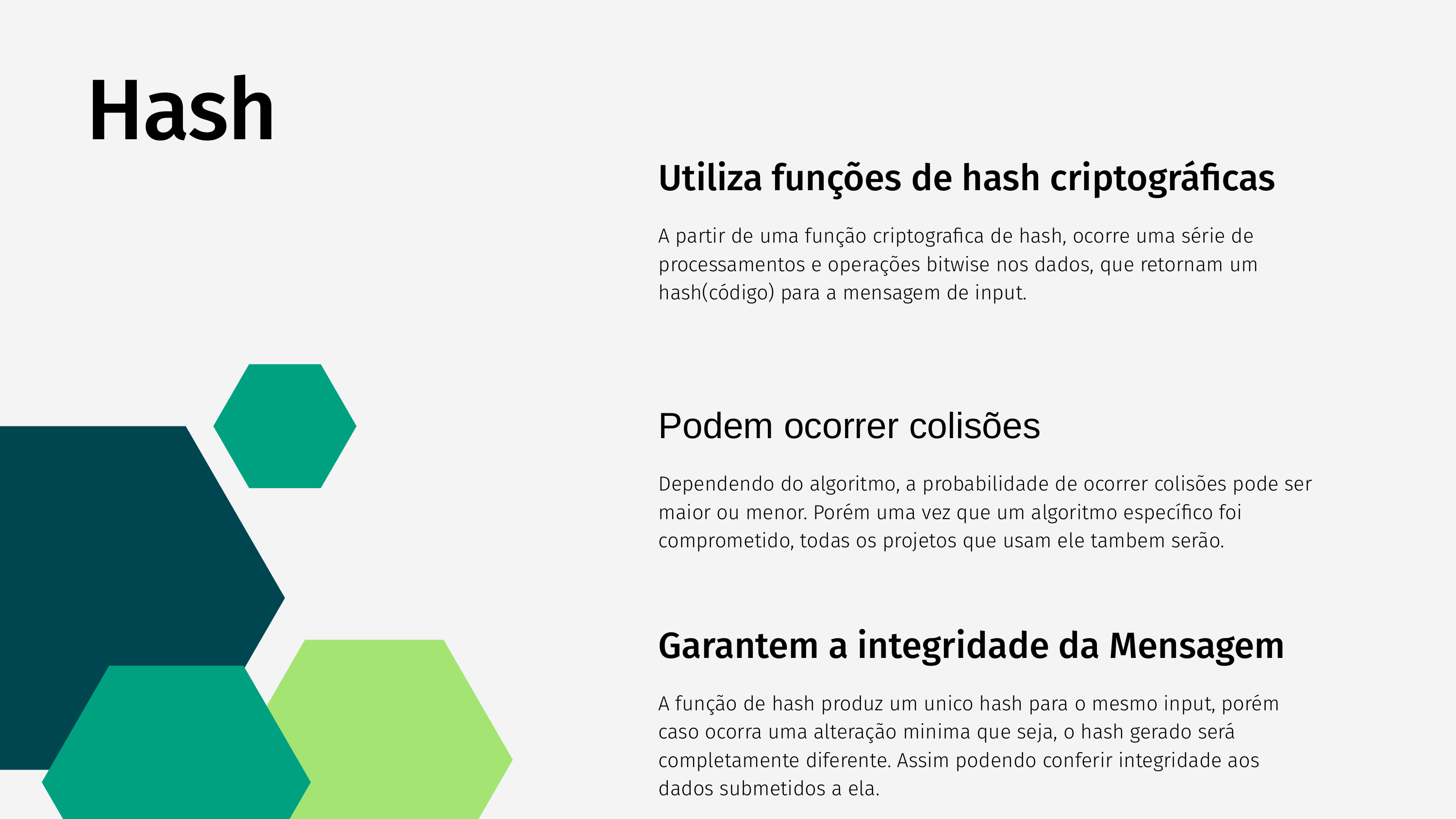

Hash
Utiliza funções de hash criptográficas
A partir de uma função criptografica de hash, ocorre uma série de processamentos e operações bitwise nos dados, que retornam um hash(código) para a mensagem de input.
Podem ocorrer colisões
Dependendo do algoritmo, a probabilidade de ocorrer colisões pode ser maior ou menor. Porém uma vez que um algoritmo específico foi comprometido, todas os projetos que usam ele tambem serão.
Garantem a integridade da Mensagem
A função de hash produz um unico hash para o mesmo input, porém caso ocorra uma alteração minima que seja, o hash gerado será completamente diferente. Assim podendo conferir integridade aos dados submetidos a ela.